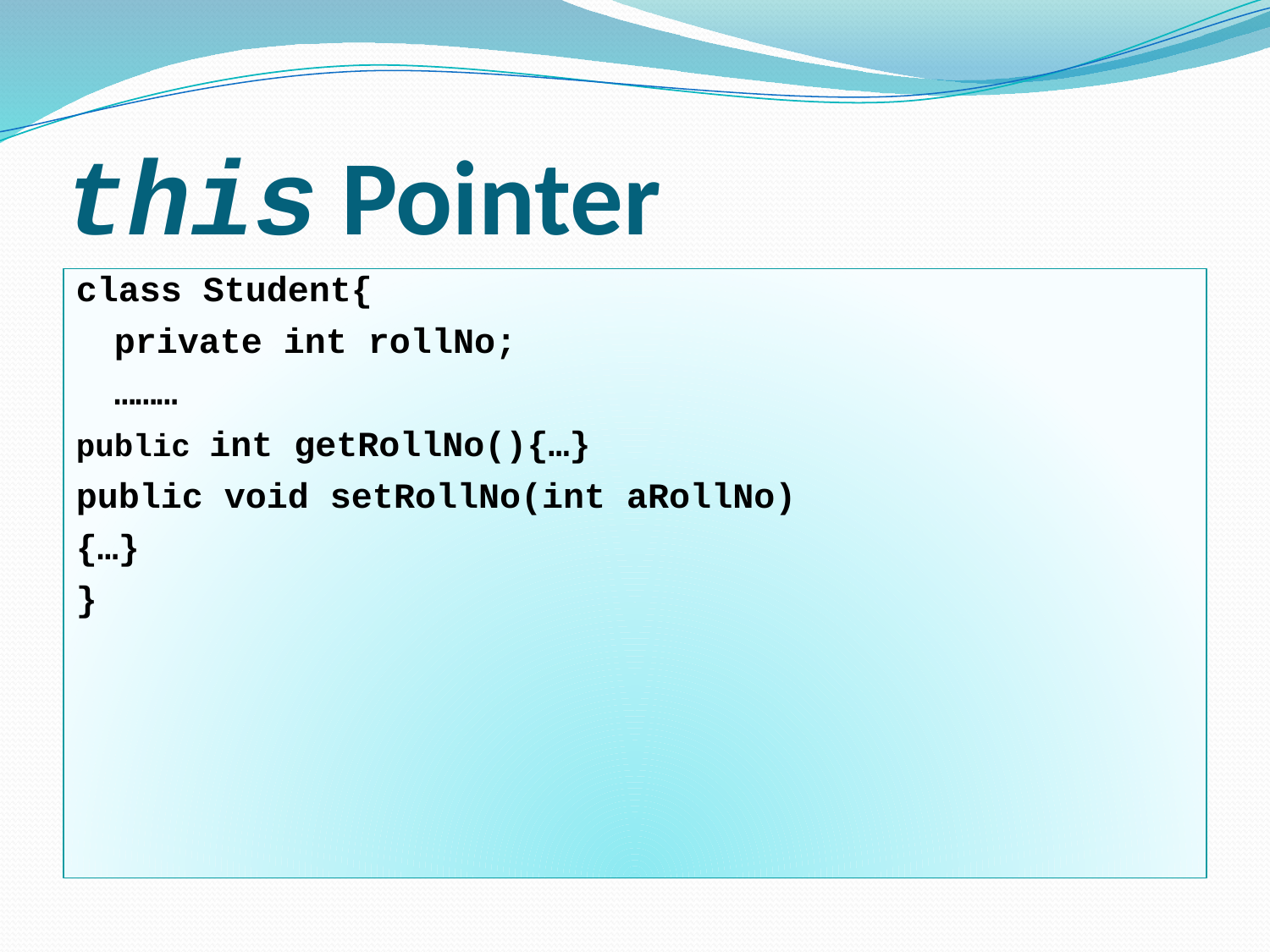

# this Pointer
class Student{
	private int rollNo;
	………
public int getRollNo(){…}
public void setRollNo(int aRollNo)
{…}
}